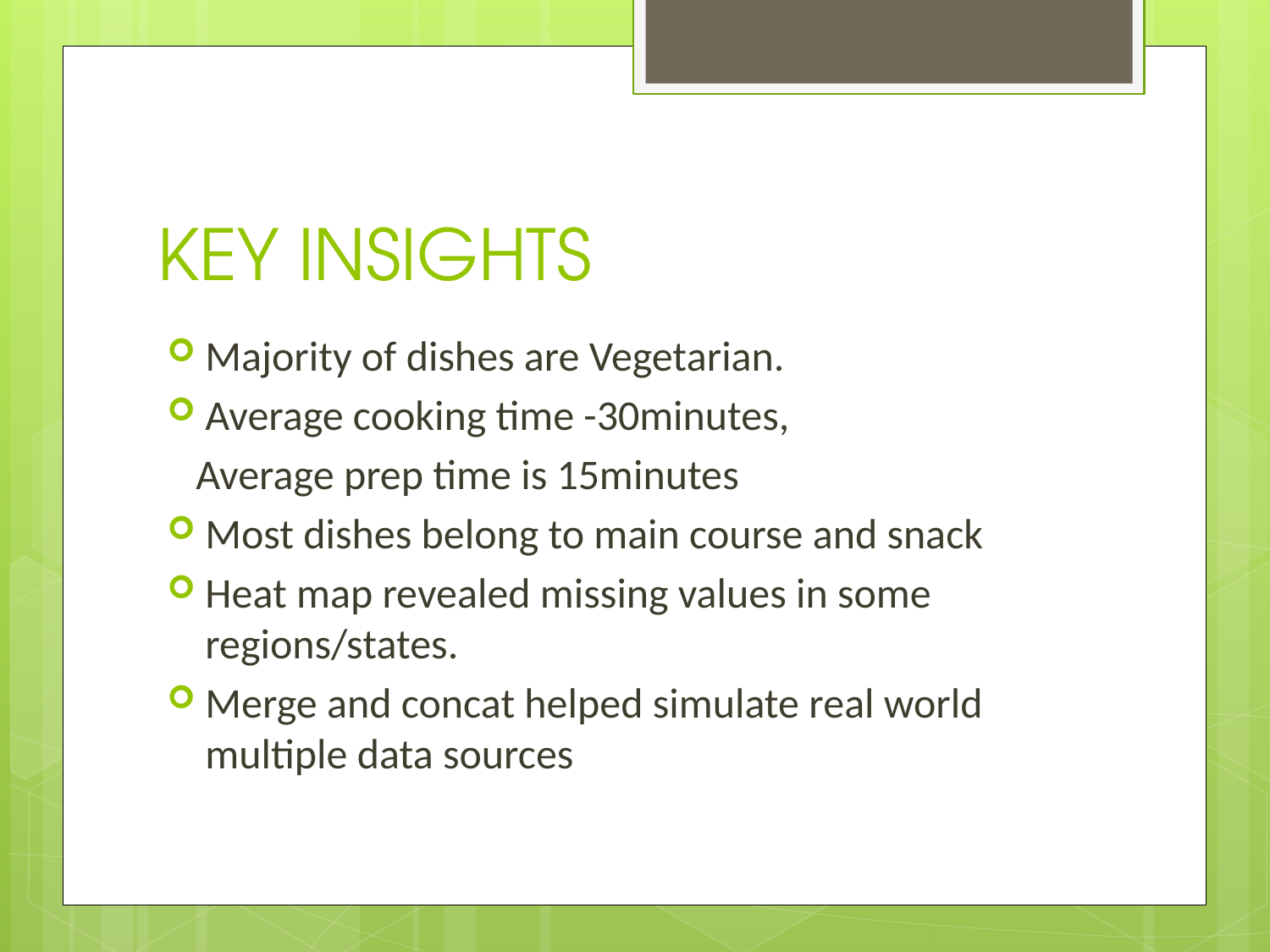

# KEY INSIGHTS
Majority of dishes are Vegetarian.
Average cooking time -30minutes,
   Average prep time is 15minutes
Most dishes belong to main course and snack
Heat map revealed missing values in some regions/states.
Merge and concat helped simulate real world multiple data sources